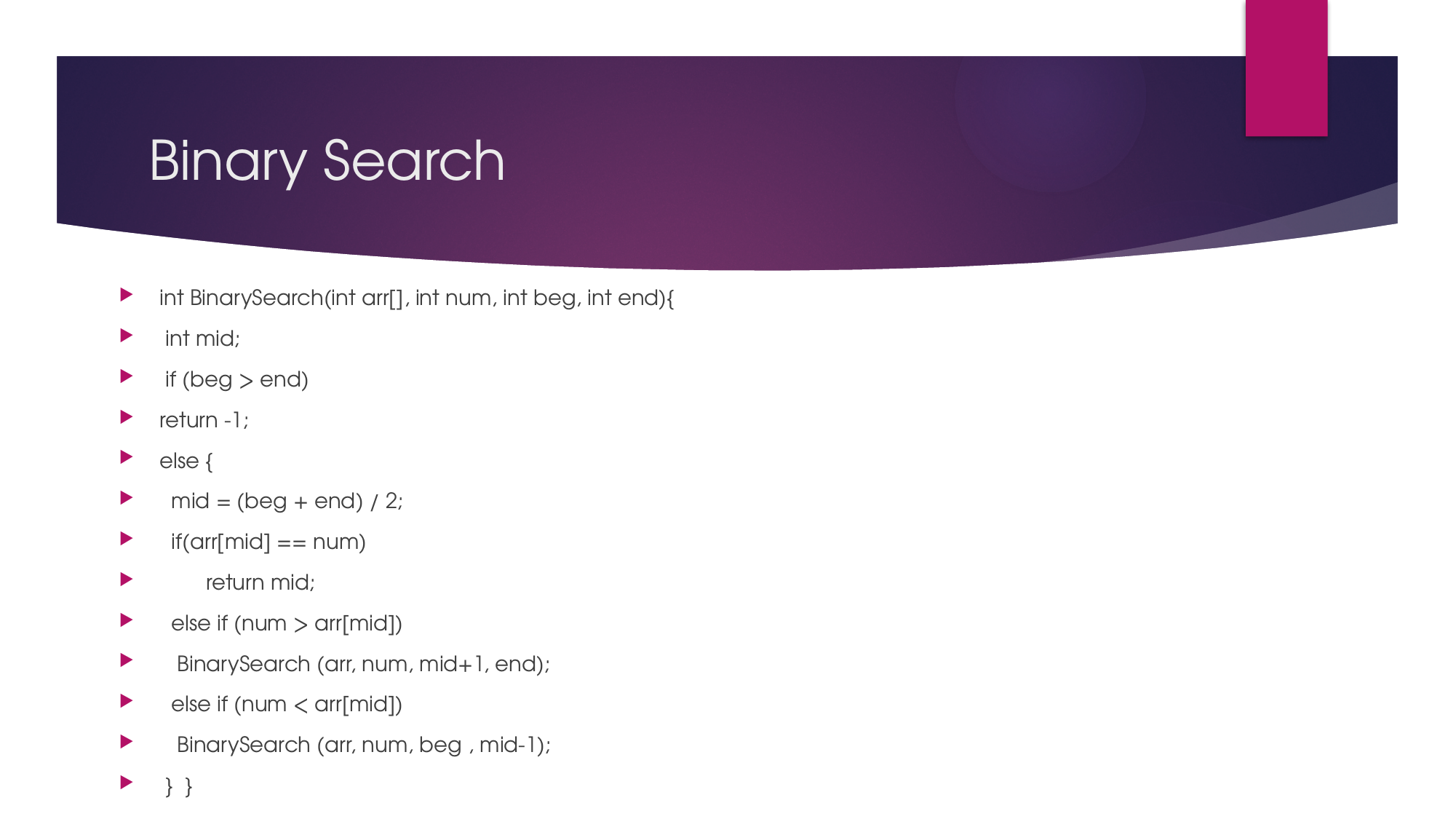

# Binary Search
int BinarySearch(int arr[], int num, int beg, int end){
 int mid;
 if (beg > end)
return -1;
else {
  mid = (beg + end) / 2;
  if(arr[mid] == num)
        return mid;
  else if (num > arr[mid])
   BinarySearch (arr, num, mid+1, end);
  else if (num < arr[mid])
   BinarySearch (arr, num, beg , mid-1);
 }  }